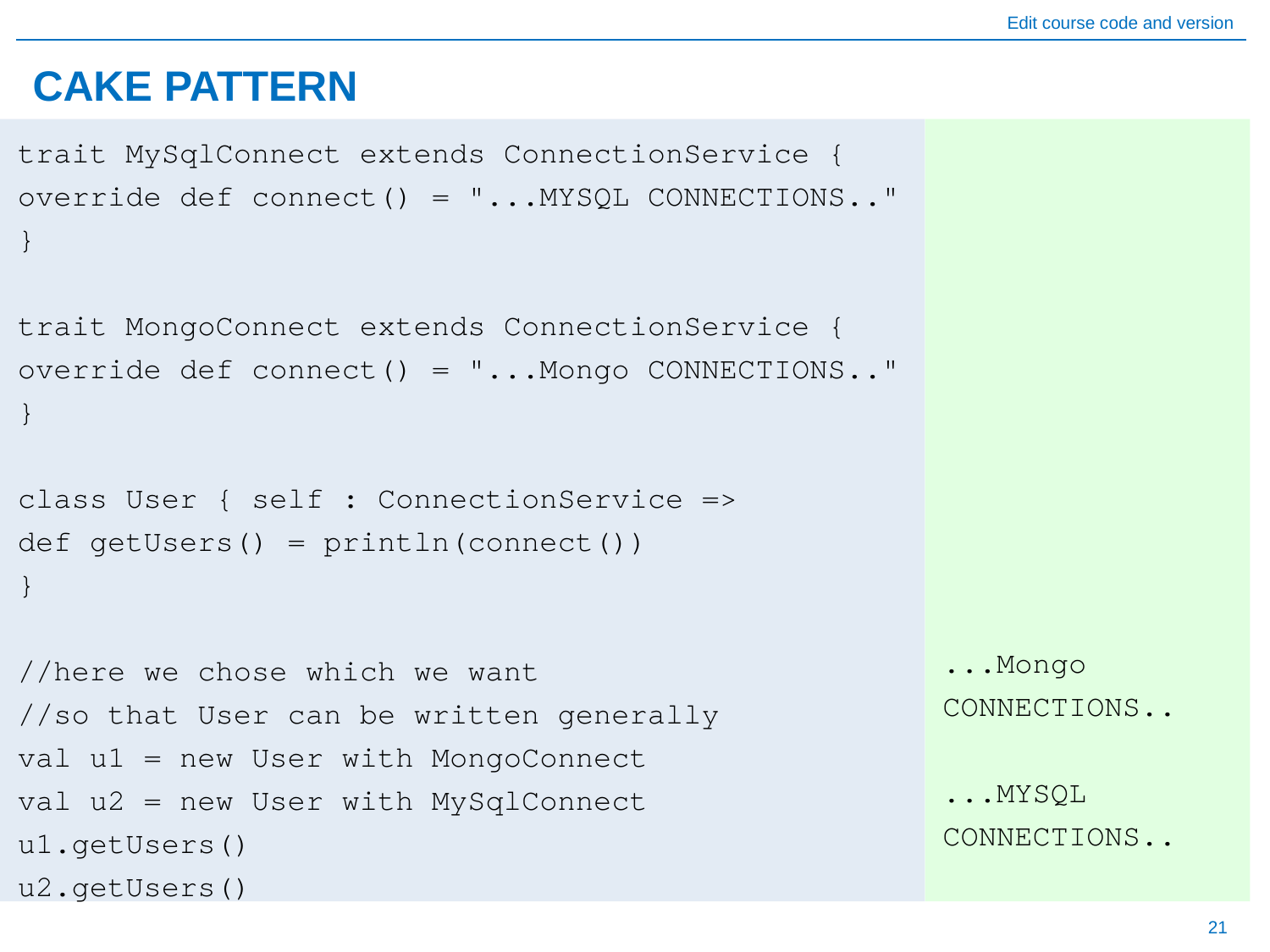

# CAKE PATTERN
...Mongo CONNECTIONS..

...MYSQL CONNECTIONS..

trait MySqlConnect extends ConnectionService {
override def connect() = "...MYSQL CONNECTIONS.."
}

trait MongoConnect extends ConnectionService {
override def connect() = "...Mongo CONNECTIONS.."
}

class User { self : ConnectionService =>
def getUsers() = println(connect())
}
//here we chose which we want
//so that User can be written generally
val u1 = new User with MongoConnect
val u2 = new User with MySqlConnect
u1.getUsers()
u2.getUsers()